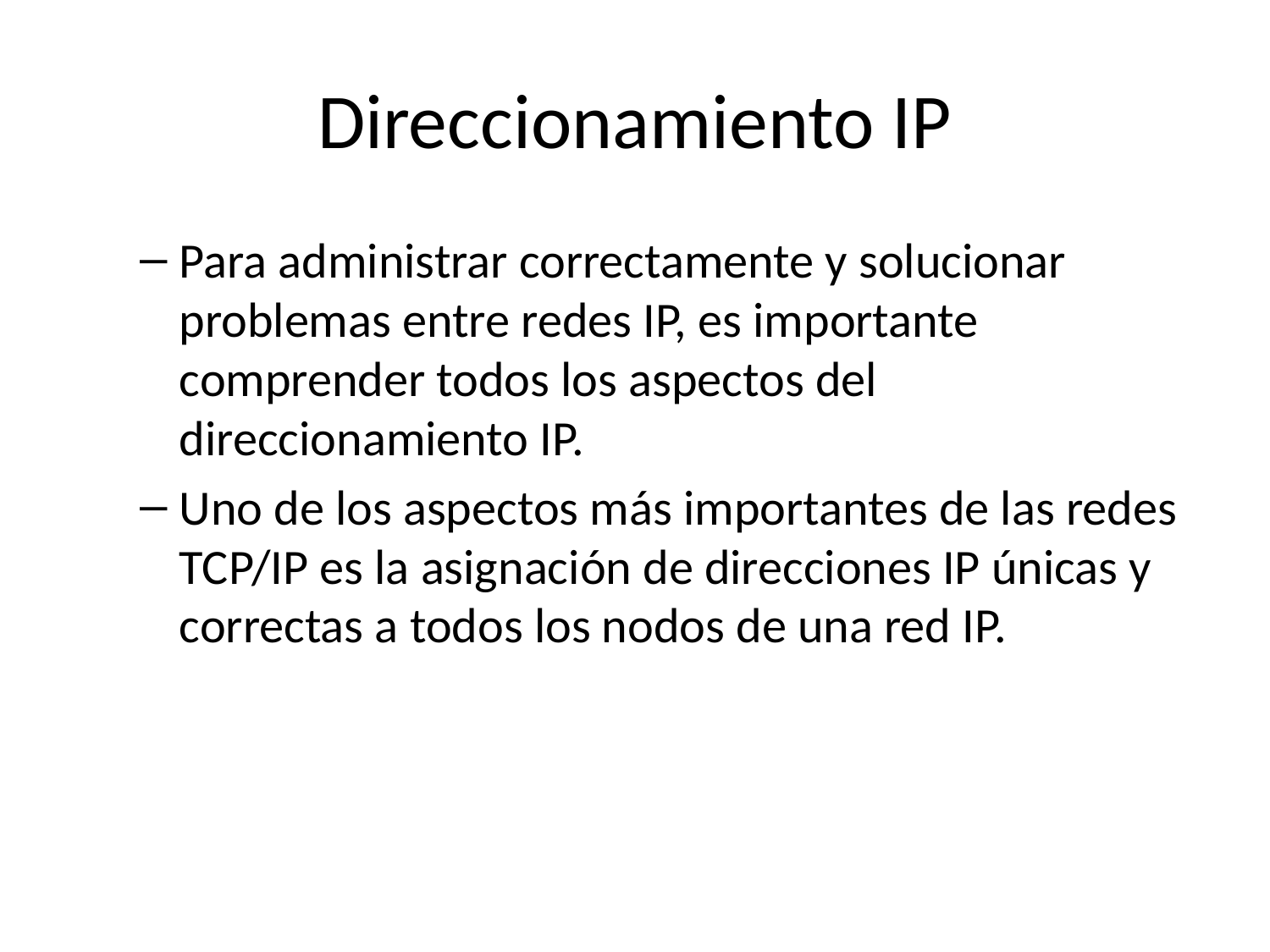

# Direccionamiento IP
Para administrar correctamente y solucionar problemas entre redes IP, es importante comprender todos los aspectos del direccionamiento IP.
Uno de los aspectos más importantes de las redes TCP/IP es la asignación de direcciones IP únicas y correctas a todos los nodos de una red IP.